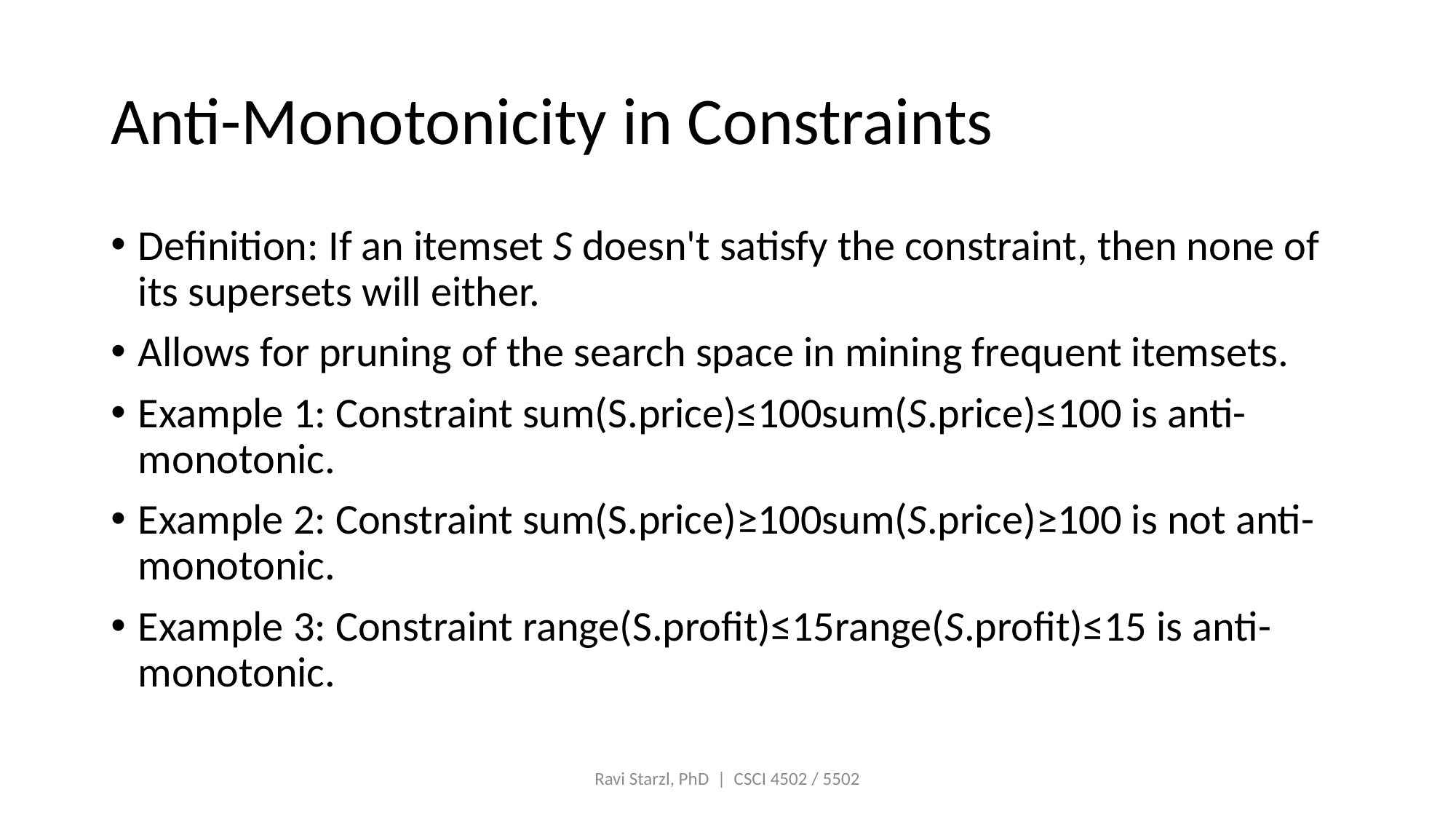

# Anti-Monotonicity in Constraints
Definition: If an itemset S doesn't satisfy the constraint, then none of its supersets will either.
Allows for pruning of the search space in mining frequent itemsets.
Example 1: Constraint sum(S.price)≤100sum(S.price)≤100 is anti-monotonic.
Example 2: Constraint sum(S.price)≥100sum(S.price)≥100 is not anti-monotonic.
Example 3: Constraint range(S.profit)≤15range(S.profit)≤15 is anti-monotonic.

Ravi Starzl, PhD  |  CSCI 4502 / 5502